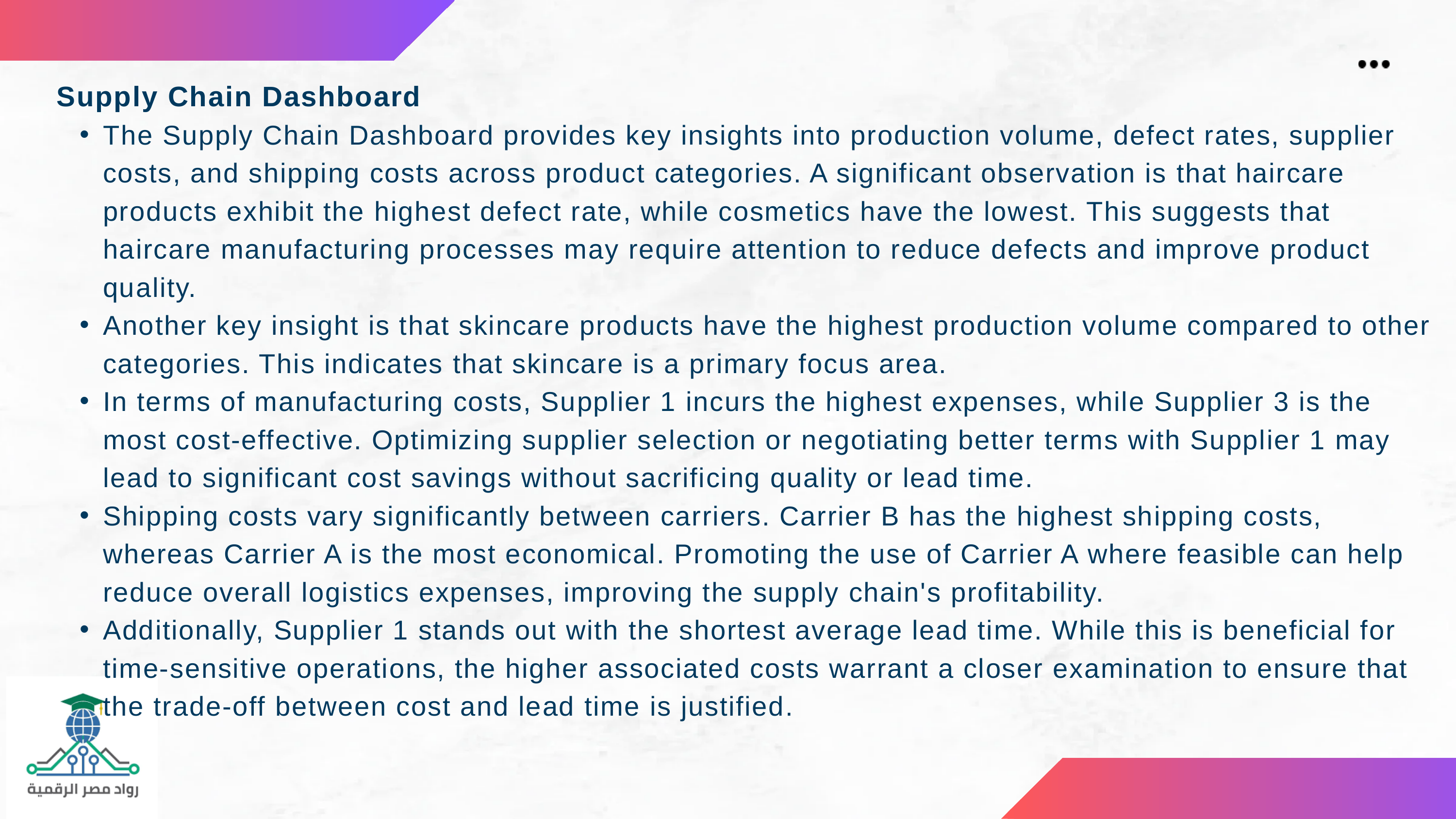

Supply Chain Dashboard
The Supply Chain Dashboard provides key insights into production volume, defect rates, supplier costs, and shipping costs across product categories. A significant observation is that haircare products exhibit the highest defect rate, while cosmetics have the lowest. This suggests that haircare manufacturing processes may require attention to reduce defects and improve product quality.
Another key insight is that skincare products have the highest production volume compared to other categories. This indicates that skincare is a primary focus area.
In terms of manufacturing costs, Supplier 1 incurs the highest expenses, while Supplier 3 is the most cost-effective. Optimizing supplier selection or negotiating better terms with Supplier 1 may lead to significant cost savings without sacrificing quality or lead time.
Shipping costs vary significantly between carriers. Carrier B has the highest shipping costs, whereas Carrier A is the most economical. Promoting the use of Carrier A where feasible can help reduce overall logistics expenses, improving the supply chain's profitability.
Additionally, Supplier 1 stands out with the shortest average lead time. While this is beneficial for time-sensitive operations, the higher associated costs warrant a closer examination to ensure that the trade-off between cost and lead time is justified.